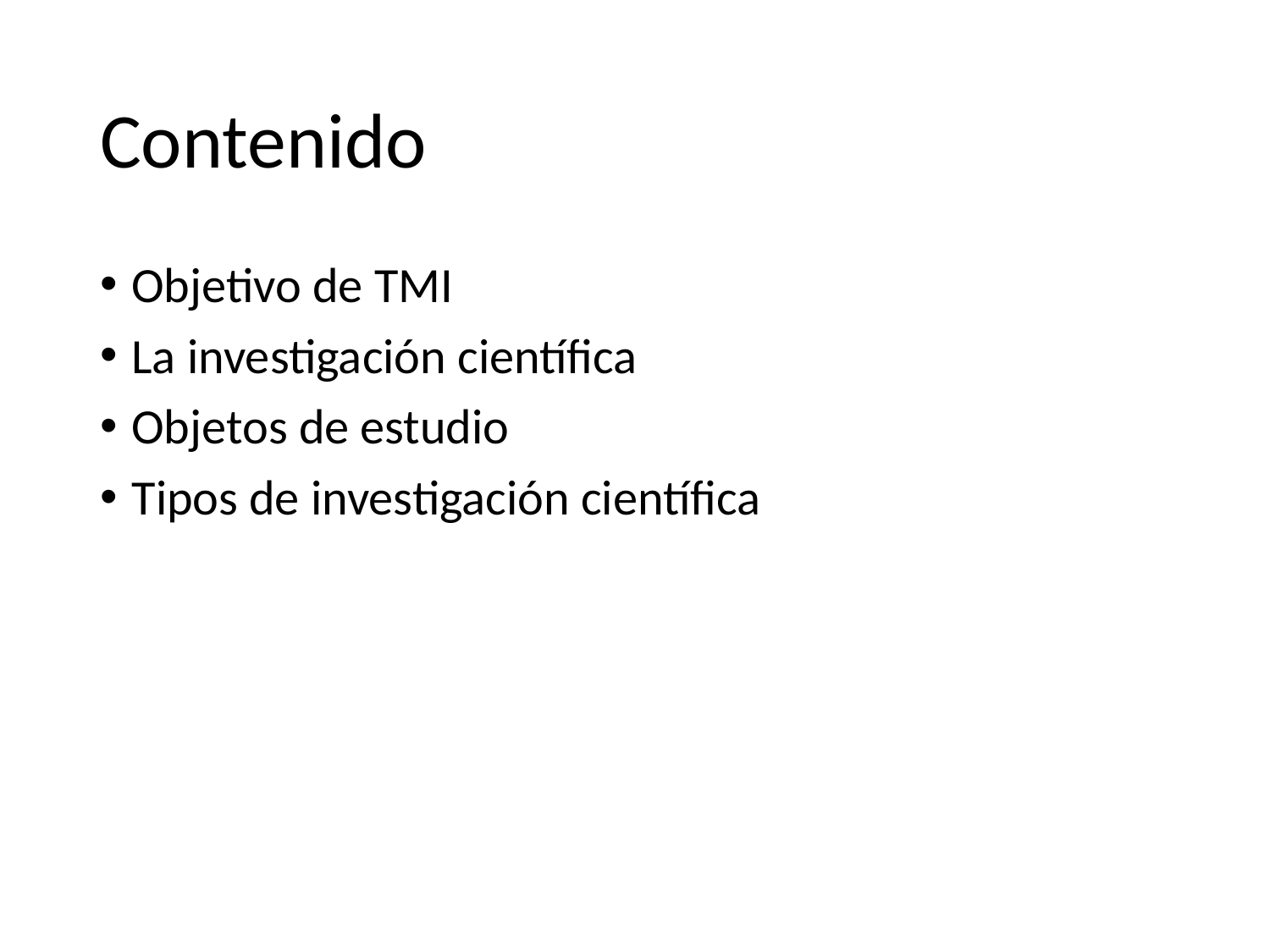

# Contenido
Objetivo de TMI
La investigación científica
Objetos de estudio
Tipos de investigación científica